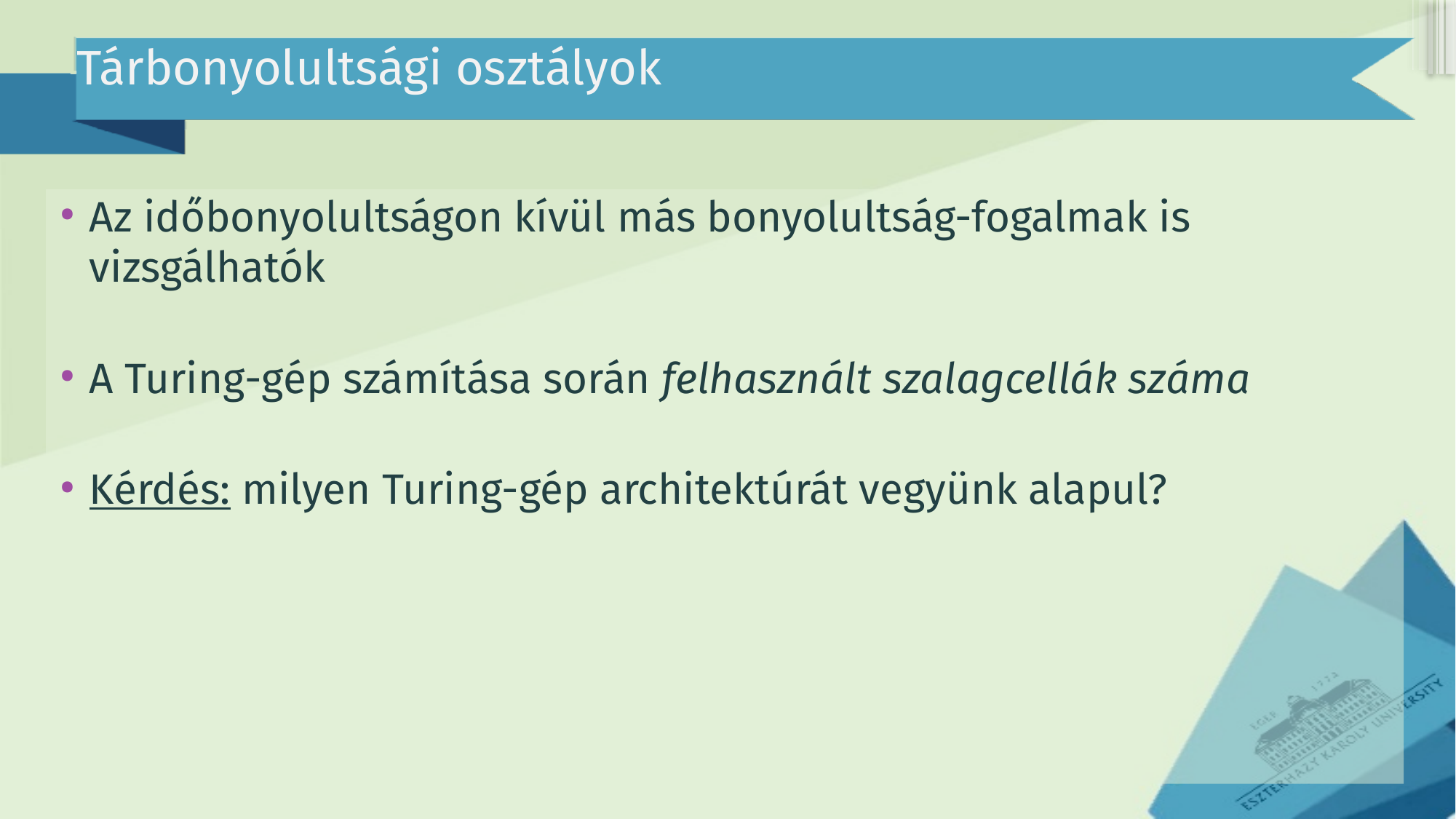

# Tárbonyolultsági osztályok
Az időbonyolultságon kívül más bonyolultság-fogalmak is vizsgálhatók

A Turing-gép számítása során felhasznált szalagcellák száma

Kérdés: milyen Turing-gép architektúrát vegyünk alapul?